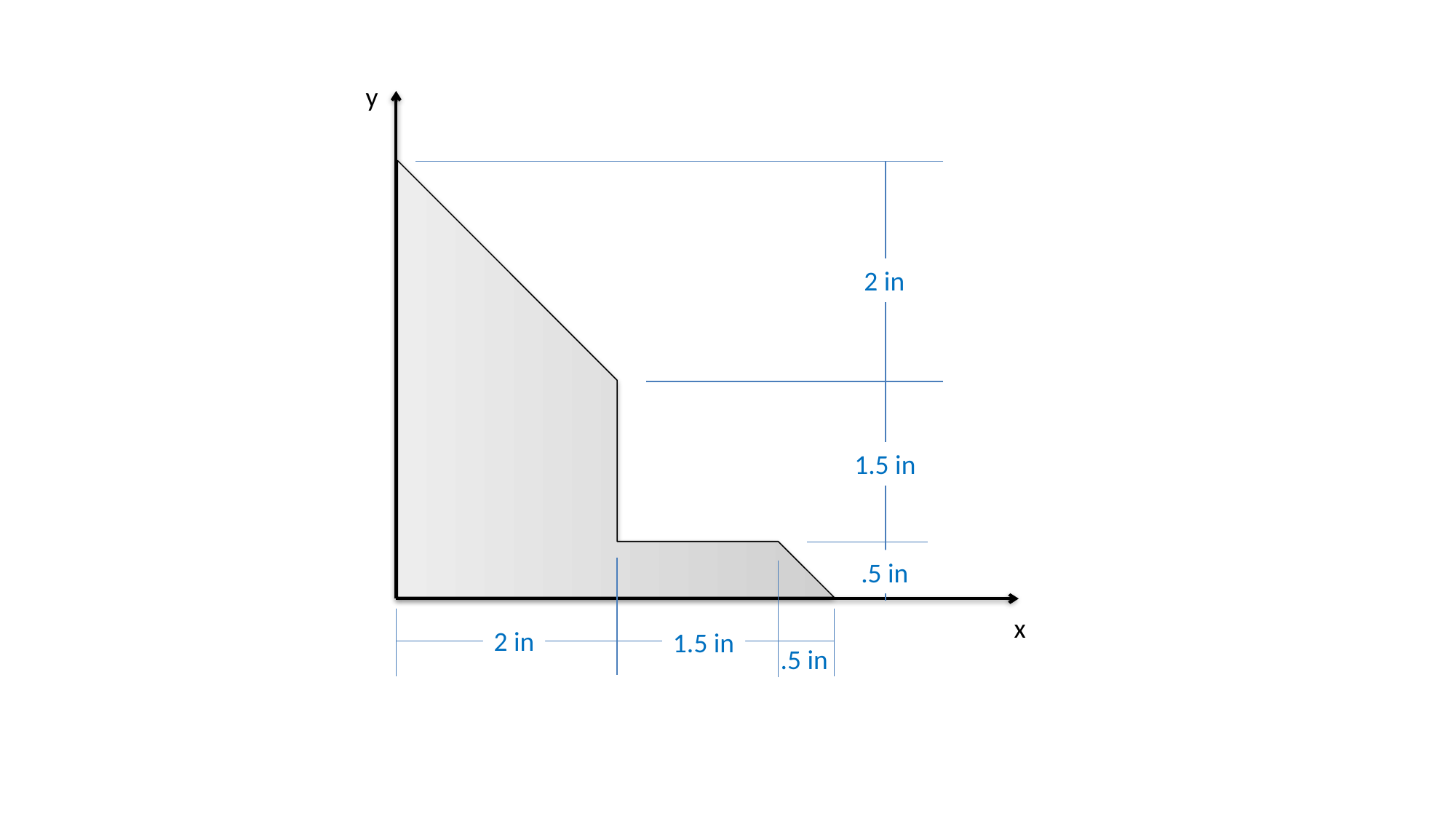

y

2 in
1.5 in
.5 in
x
2 in
1.5 in
.5 in